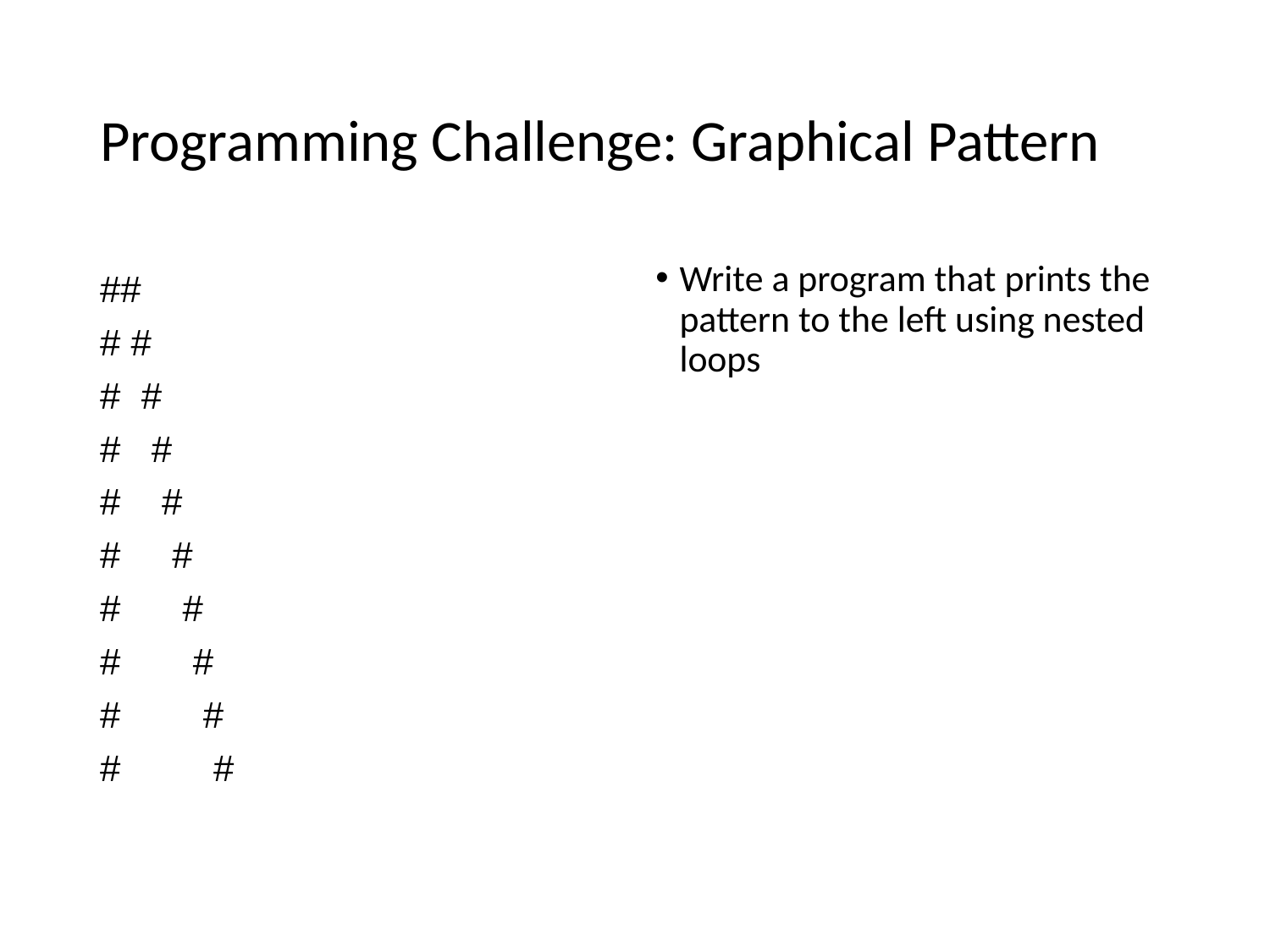

# Programming Challenge: Graphical Pattern
Write a program that prints the pattern to the left using nested loops
##
# #
#  #
#   #
#    #
#     #
#      #
#       #
#        #
#         #